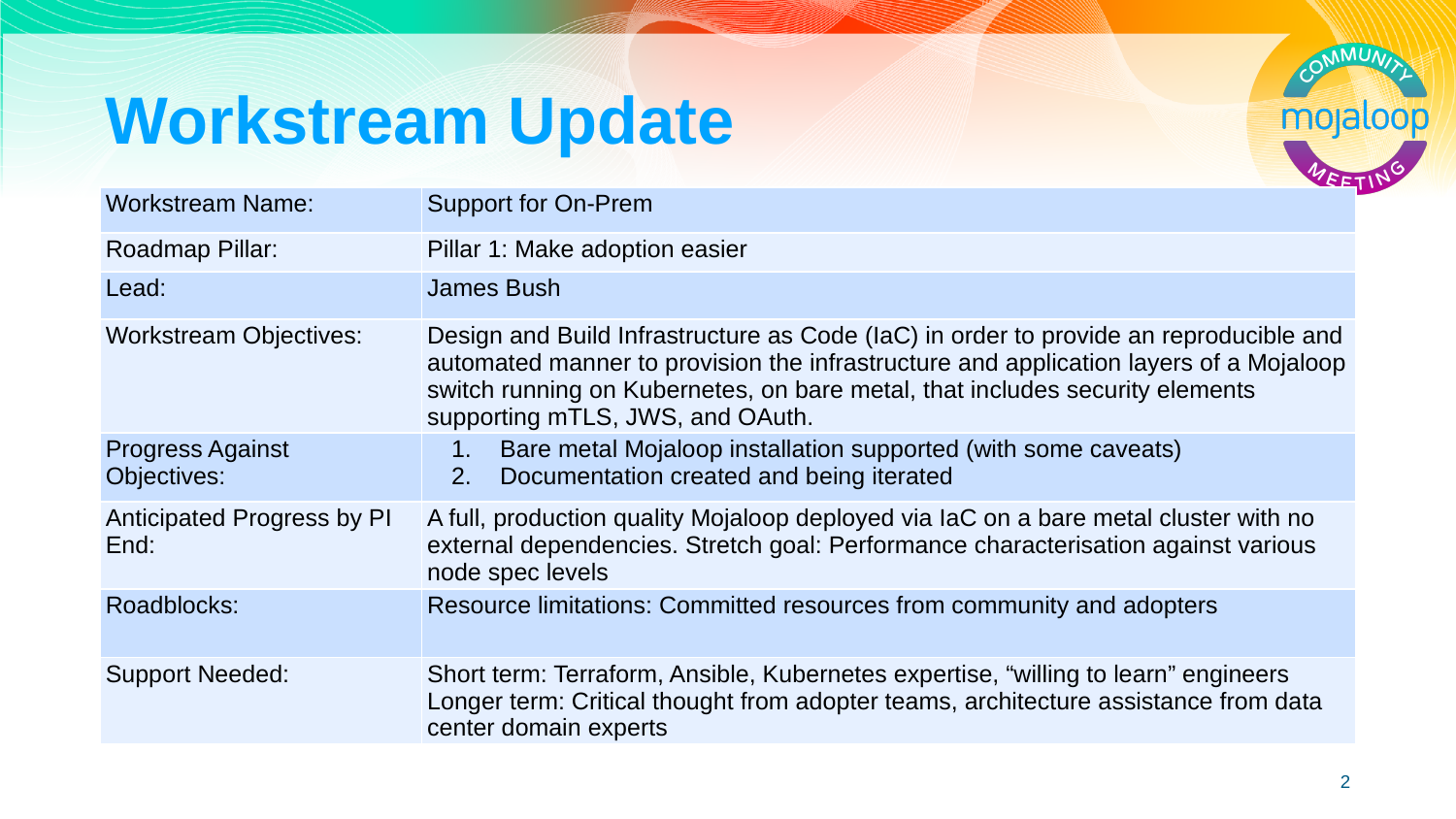

# Workstream Update
| Workstream Name: | Support for On-Prem |
| --- | --- |
| Roadmap Pillar: | Pillar 1: Make adoption easier |
| Lead: | James Bush |
| Workstream Objectives: | Design and Build Infrastructure as Code (IaC) in order to provide an reproducible and automated manner to provision the infrastructure and application layers of a Mojaloop switch running on Kubernetes, on bare metal, that includes security elements supporting mTLS, JWS, and OAuth. |
| Progress Against Objectives: | Bare metal Mojaloop installation supported (with some caveats) Documentation created and being iterated |
| Anticipated Progress by PI End: | A full, production quality Mojaloop deployed via IaC on a bare metal cluster with no external dependencies. Stretch goal: Performance characterisation against various node spec levels |
| Roadblocks: | Resource limitations: Committed resources from community and adopters |
| Support Needed: | Short term: Terraform, Ansible, Kubernetes expertise, “willing to learn” engineers Longer term: Critical thought from adopter teams, architecture assistance from data center domain experts |
2